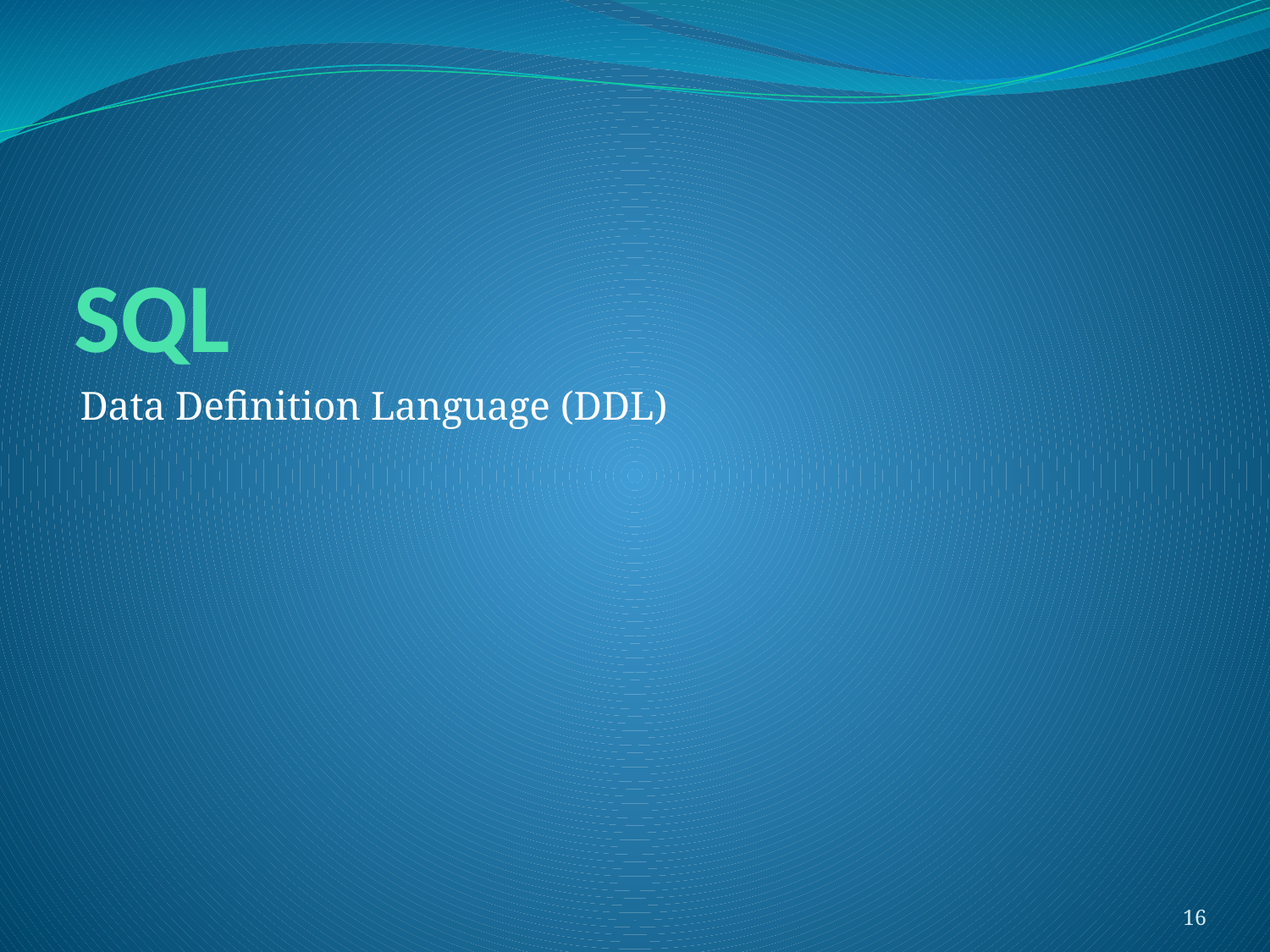

# SQL
Data Definition Language (DDL)
16